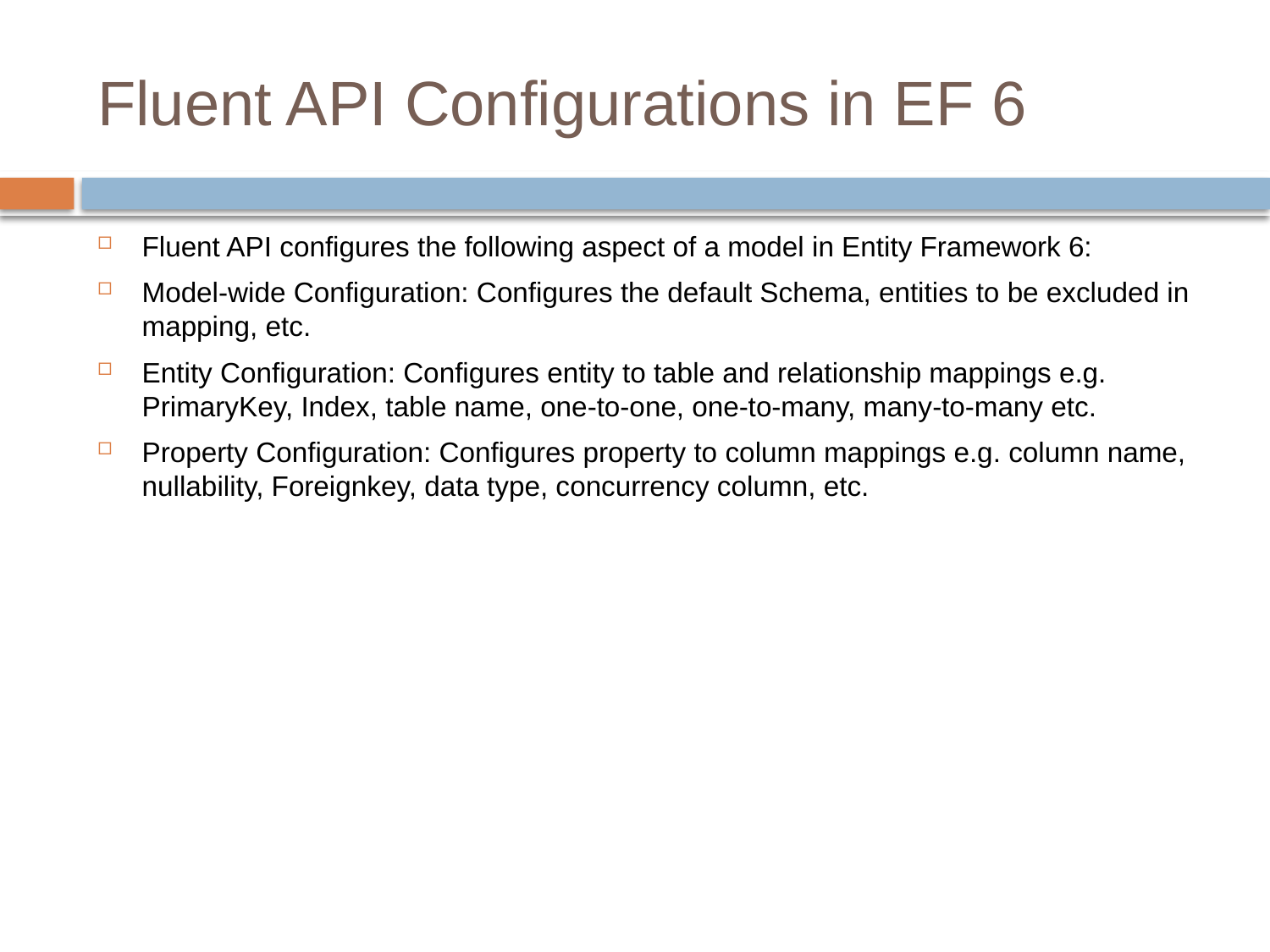

# Fluent API Configurations in EF 6
Fluent API configures the following aspect of a model in Entity Framework 6:
Model-wide Configuration: Configures the default Schema, entities to be excluded in mapping, etc.
Entity Configuration: Configures entity to table and relationship mappings e.g. PrimaryKey, Index, table name, one-to-one, one-to-many, many-to-many etc.
Property Configuration: Configures property to column mappings e.g. column name, nullability, Foreignkey, data type, concurrency column, etc.